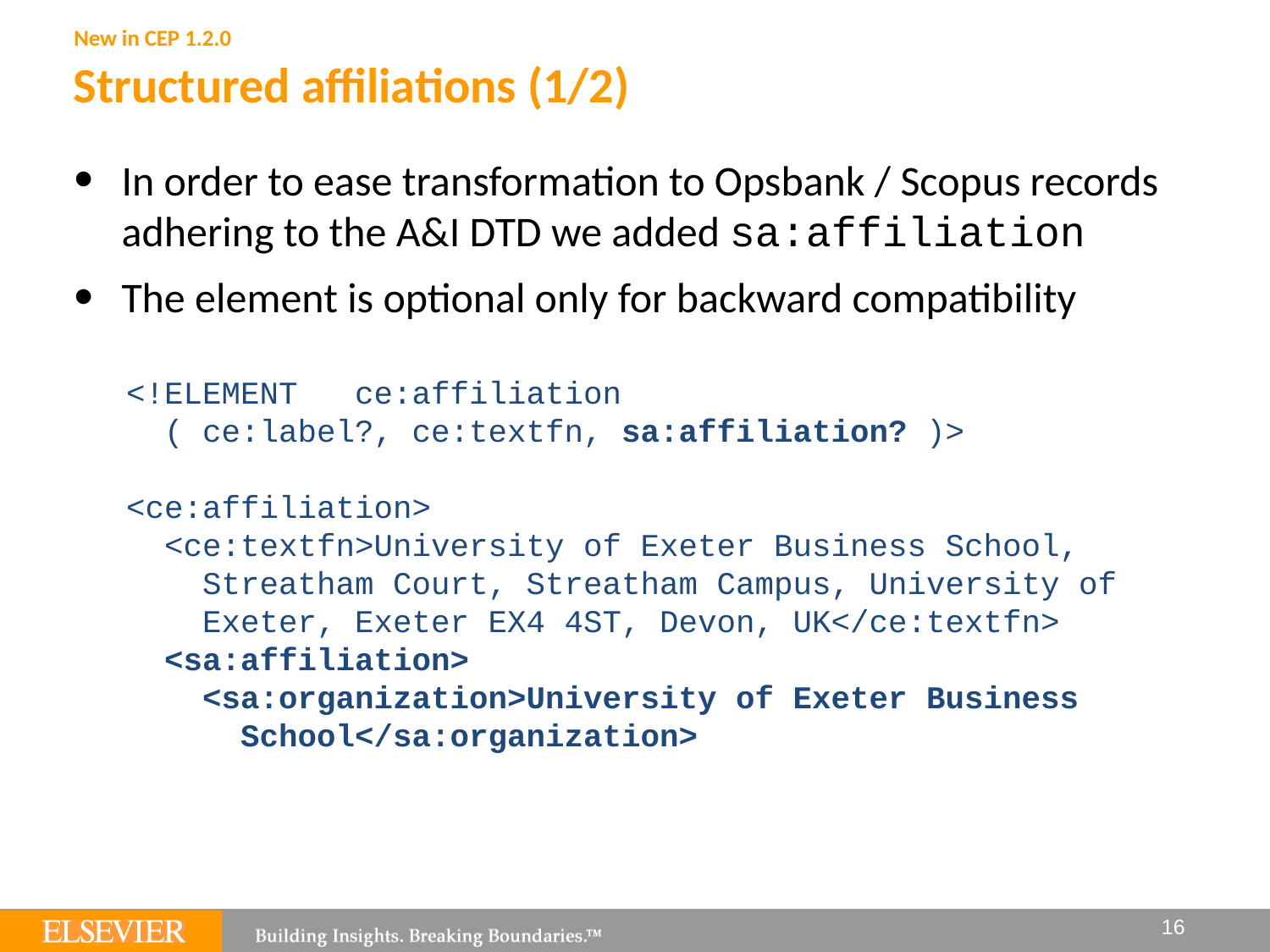

New in CEP 1.2.0
# Structured affiliations (1/2)
In order to ease transformation to Opsbank / Scopus records adhering to the A&I DTD we added sa:affiliation
The element is optional only for backward compatibility

<!ELEMENT   ce:affiliation
  ( ce:label?, ce:textfn, sa:affiliation? )>

<ce:affiliation>
  <ce:textfn>University of Exeter Business School,
    Streatham Court, Streatham Campus, University of
    Exeter, Exeter EX4 4ST, Devon, UK</ce:textfn>
  <sa:affiliation>
    <sa:organization>University of Exeter Business
      School</sa:organization>

16